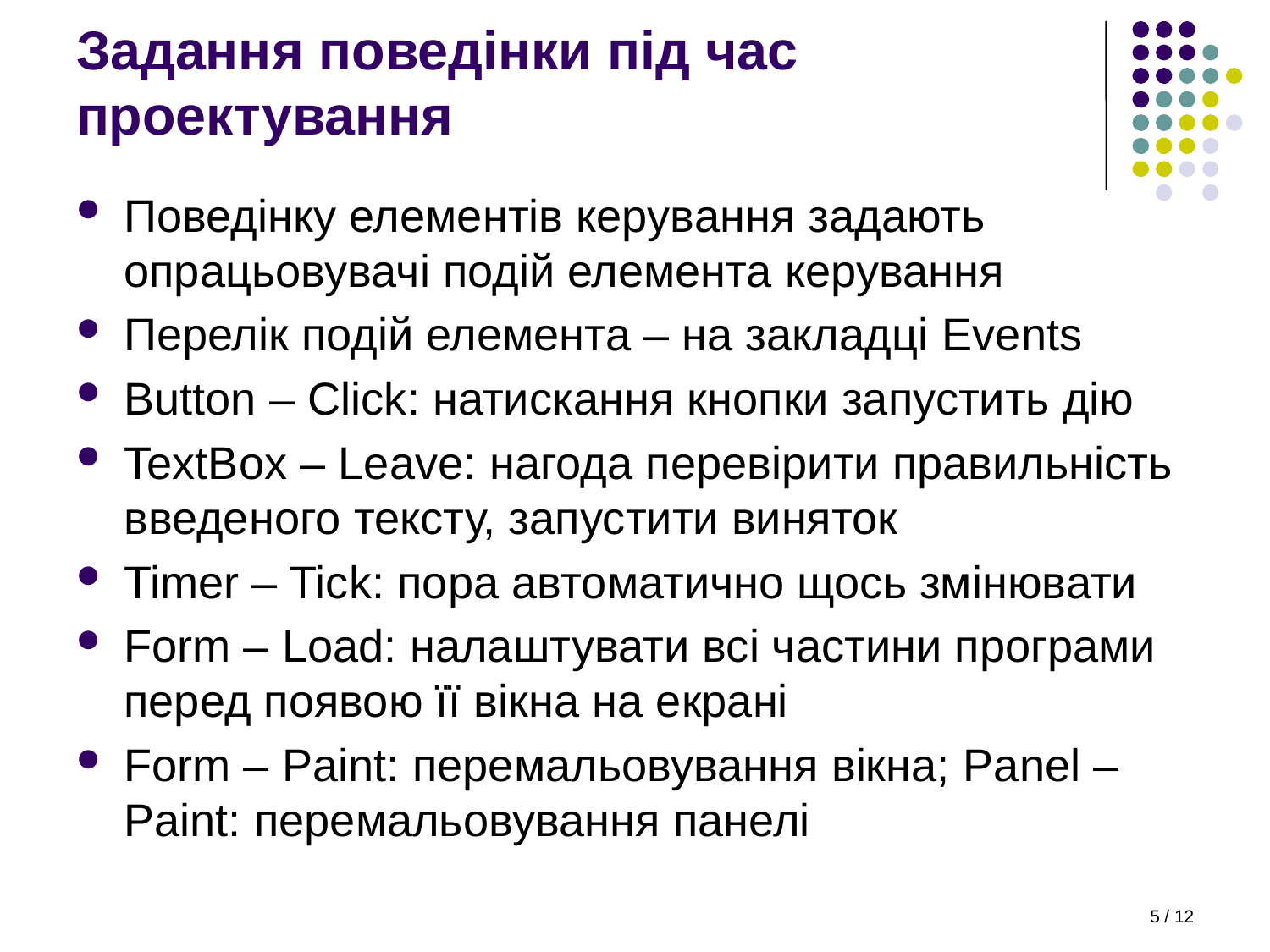

# Задання поведінки під час проектування
Поведінку елементів керування задають опрацьовувачі подій елемента керування
Перелік подій елемента – на закладці Events
Button – Click: натискання кнопки запустить дію
TextBox – Leave: нагода перевірити правильність введеного тексту, запустити виняток
Timer – Tick: пора автоматично щось змінювати
Form – Load: налаштувати всі частини програми перед появою її вікна на екрані
Form – Paint: перемальовування вікна; Panel – Paint: перемальовування панелі
5 / 12